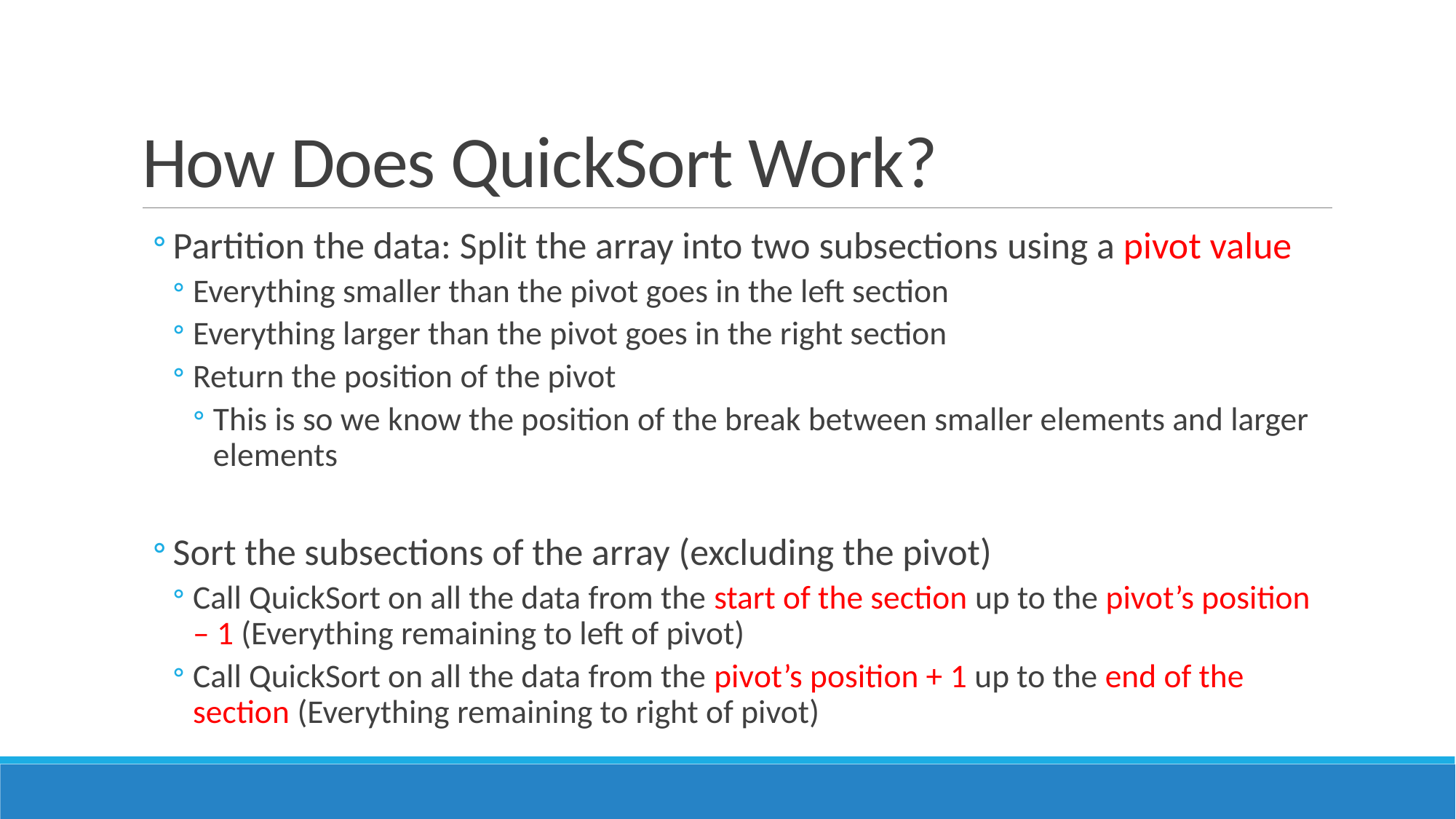

# How Does QuickSort Work?
Partition the data: Split the array into two subsections using a pivot value
Everything smaller than the pivot goes in the left section
Everything larger than the pivot goes in the right section
Return the position of the pivot
This is so we know the position of the break between smaller elements and larger elements

Sort the subsections of the array (excluding the pivot)
Call QuickSort on all the data from the start of the section up to the pivot’s position – 1 (Everything remaining to left of pivot)
Call QuickSort on all the data from the pivot’s position + 1 up to the end of the section (Everything remaining to right of pivot)